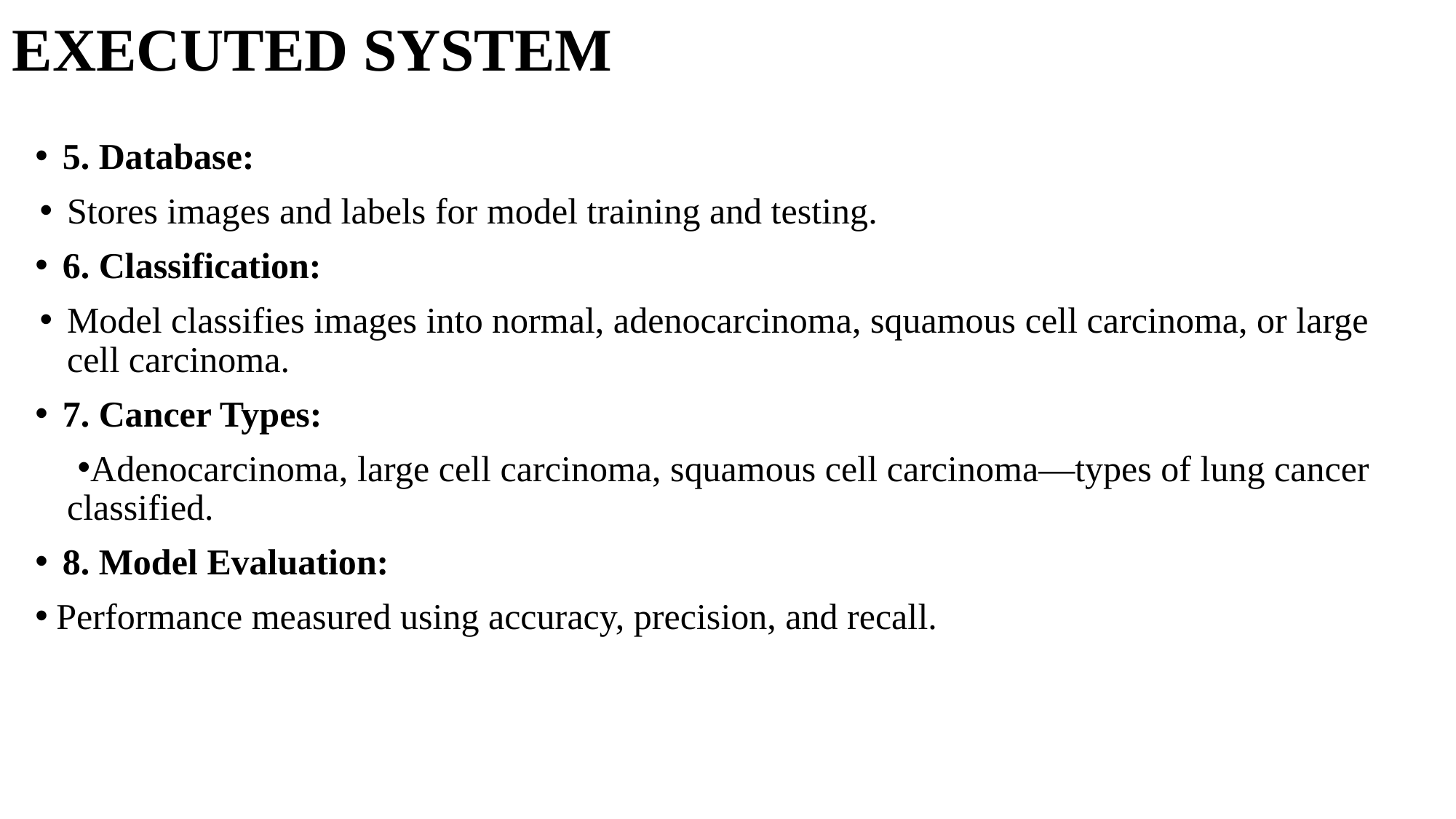

# EXECUTED SYSTEM
5. Database:
Stores images and labels for model training and testing.
6. Classification:
Model classifies images into normal, adenocarcinoma, squamous cell carcinoma, or large cell carcinoma.
7. Cancer Types:
Adenocarcinoma, large cell carcinoma, squamous cell carcinoma—types of lung cancer classified.
8. Model Evaluation:
Performance measured using accuracy, precision, and recall.